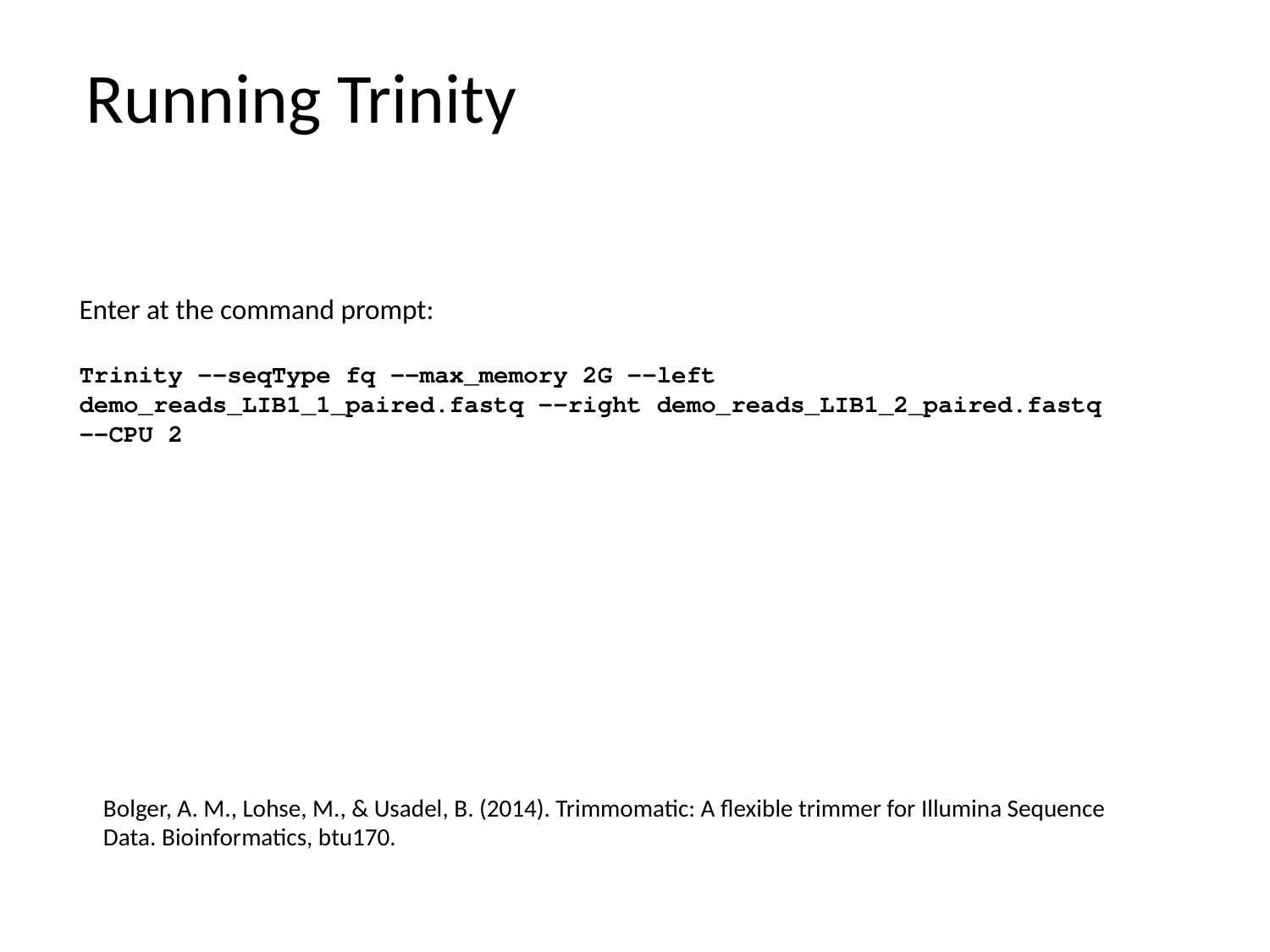

Running Trinity
Enter at the command prompt:

Trinity --seqType fq --max_memory 2G --left demo_reads_LIB1_1_paired.fastq --right demo_reads_LIB1_2_paired.fastq --CPU 2
Bolger, A. M., Lohse, M., & Usadel, B. (2014). Trimmomatic: A flexible trimmer for Illumina Sequence Data. Bioinformatics, btu170.